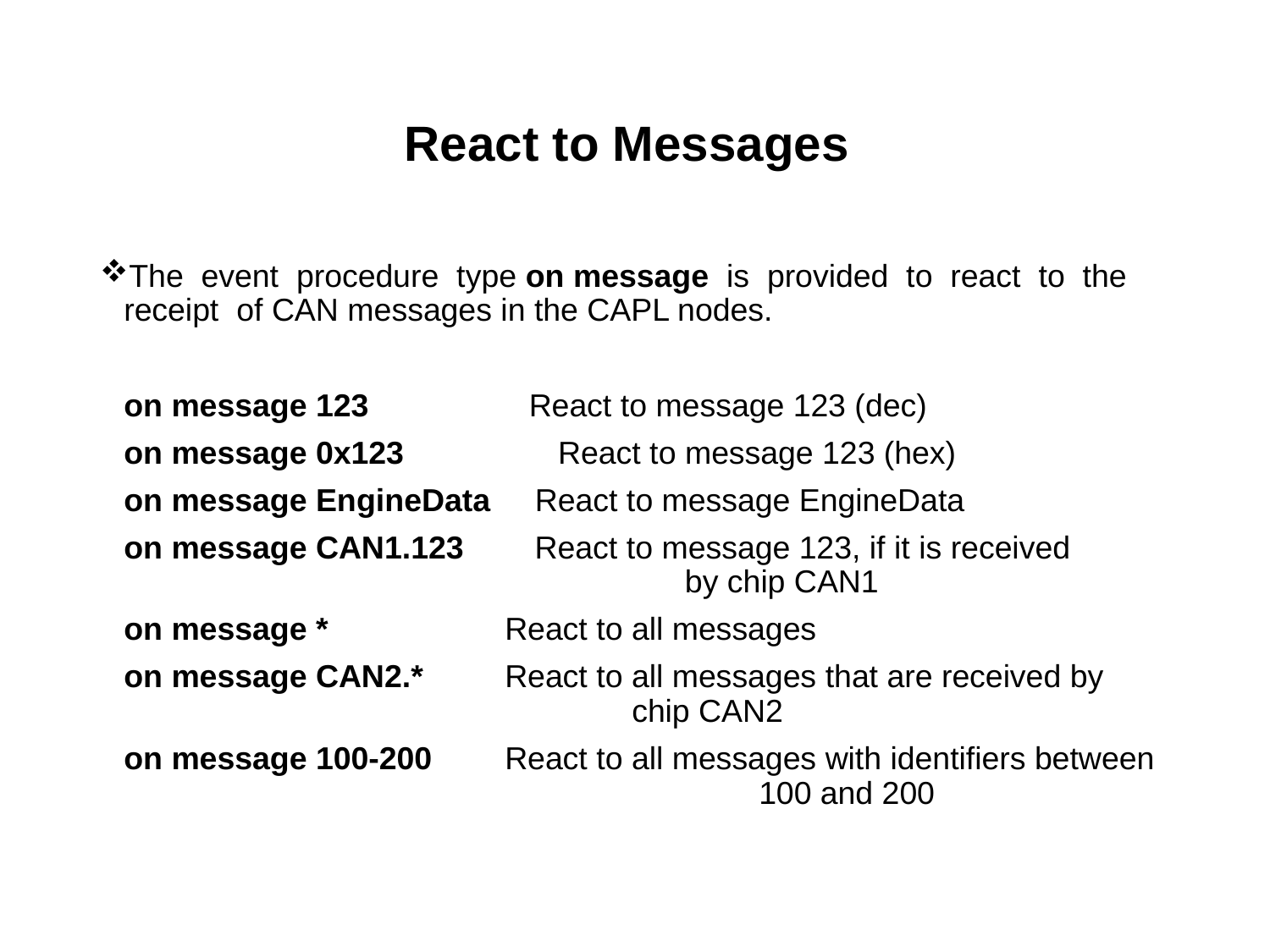

# React to Messages
The  event  procedure  type on message  is  provided  to  react  to  the  receipt  of CAN messages in the CAPL nodes.

	on message 123 	                 React to message 123 (dec)
	on message 0x123 	      React to message 123 (hex)
 	on message EngineData     React to message EngineData
	on message CAN1.123        React to message 123, if it is received 					      by chip CAN1
	on message * 		React to all messages
	on message CAN2.* 	React to all messages that are received by 					chip CAN2
	on message 100-200 	React to all messages with identifiers between 					100 and 200